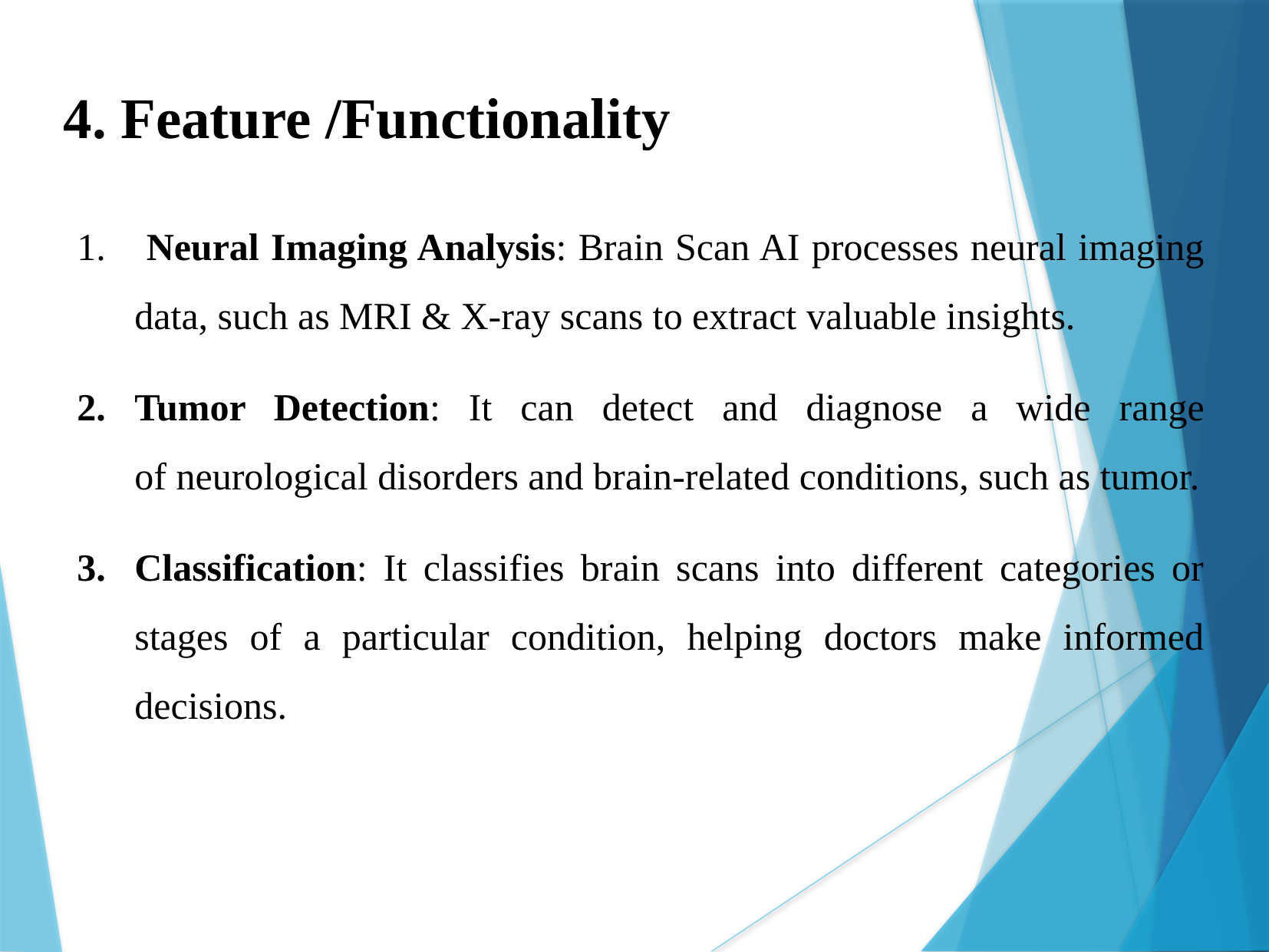

4. Feature /Functionality
 Neural Imaging Analysis: Brain Scan AI processes neural imaging data, such as MRI & X-ray scans to extract valuable insights.
Tumor Detection: It can detect and diagnose a wide range of neurological disorders and brain-related conditions, such as tumor.
Classification: It classifies brain scans into different categories or stages of a particular condition, helping doctors make informed decisions.